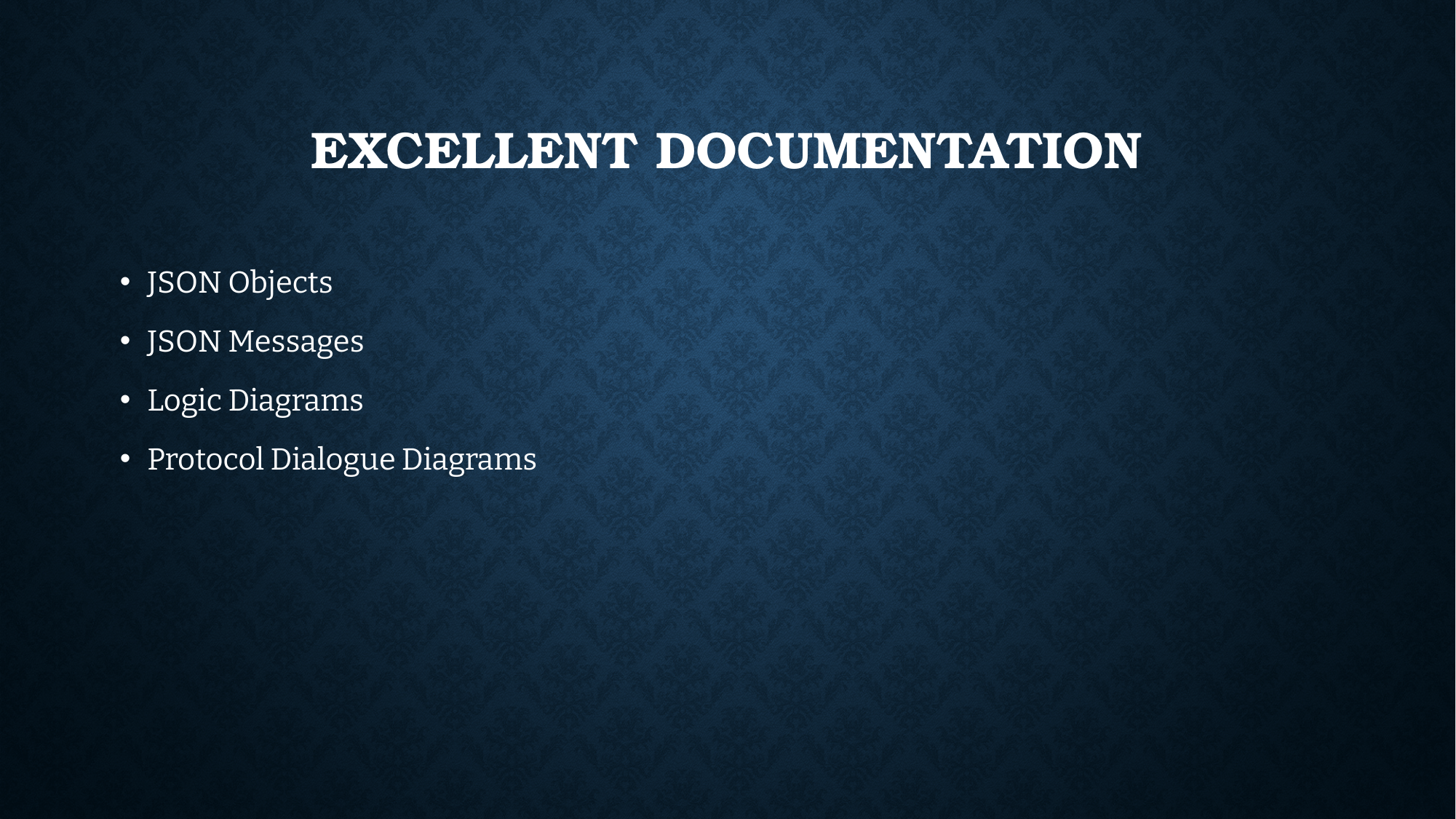

# Excellent Documentation
JSON Objects
JSON Messages
Logic Diagrams
Protocol Dialogue Diagrams